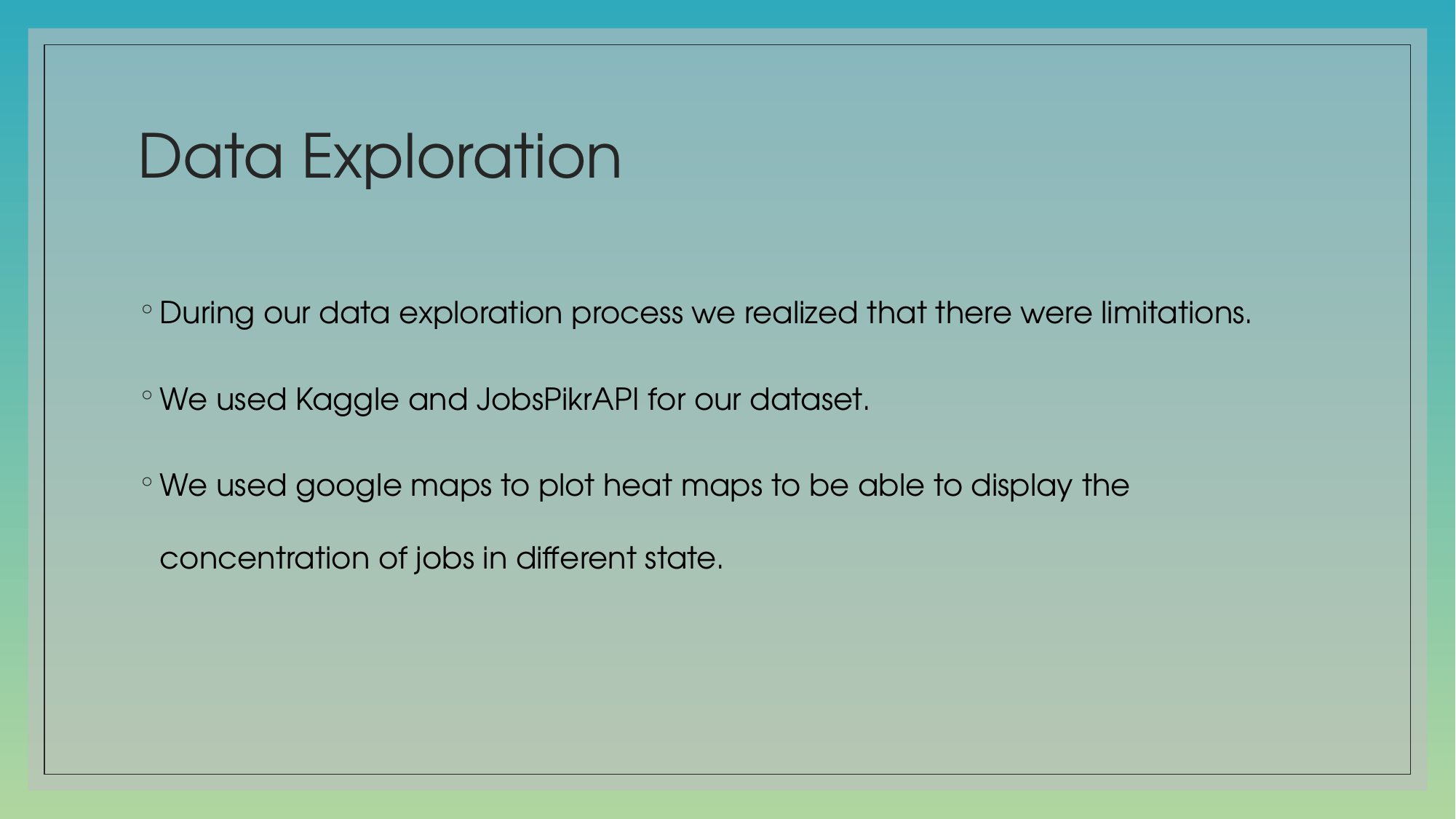

# Data Exploration
During our data exploration process we realized that there were limitations.
We used Kaggle and JobsPikrAPI for our dataset.
We used google maps to plot heat maps to be able to display the concentration of jobs in different state.